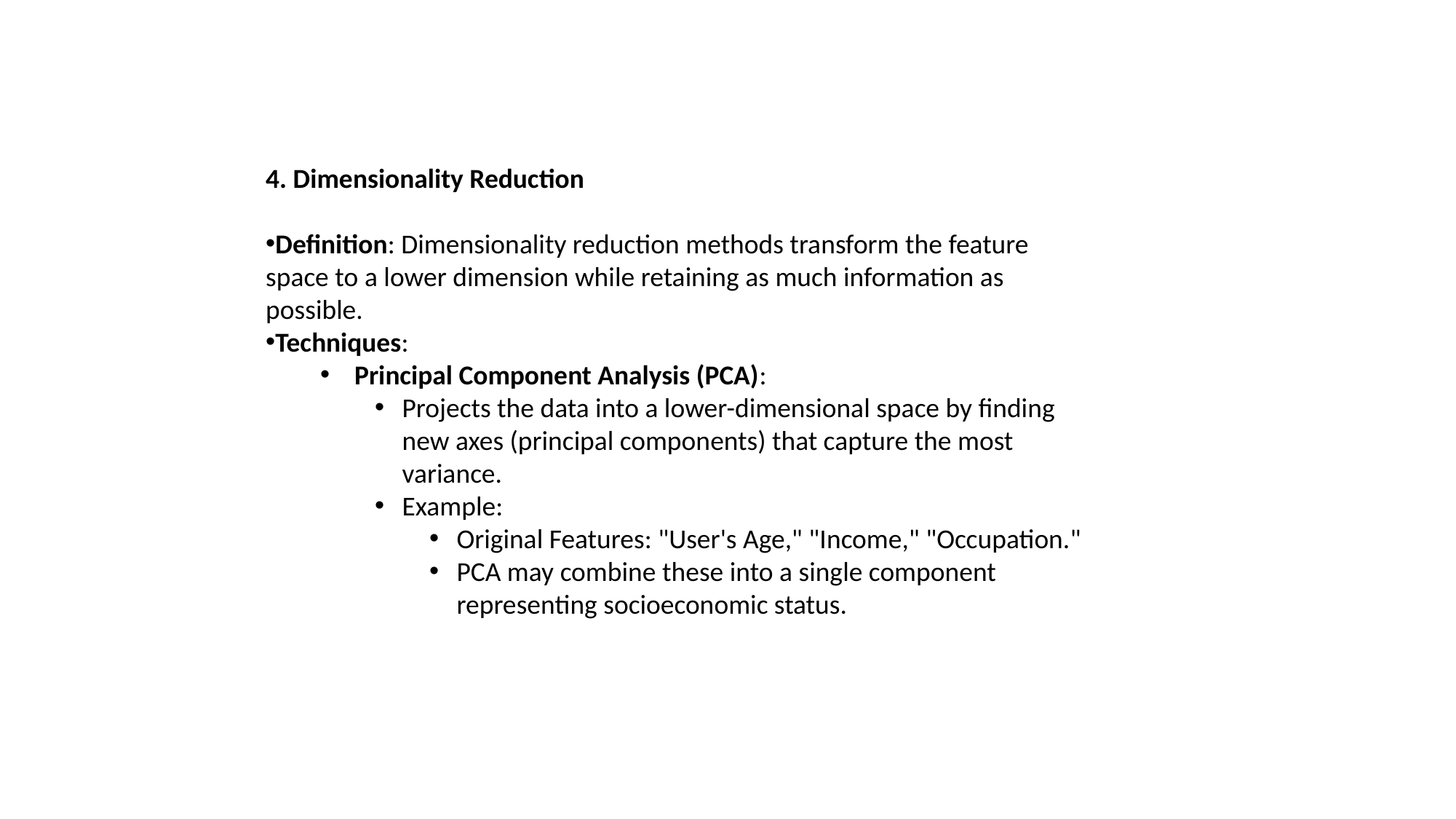

4. Dimensionality Reduction

Definition: Dimensionality reduction methods transform the feature space to a lower dimension while retaining as much information as possible.
Techniques:
Principal Component Analysis (PCA):
Projects the data into a lower-dimensional space by finding new axes (principal components) that capture the most variance.
Example:
Original Features: "User's Age," "Income," "Occupation."
PCA may combine these into a single component representing socioeconomic status.